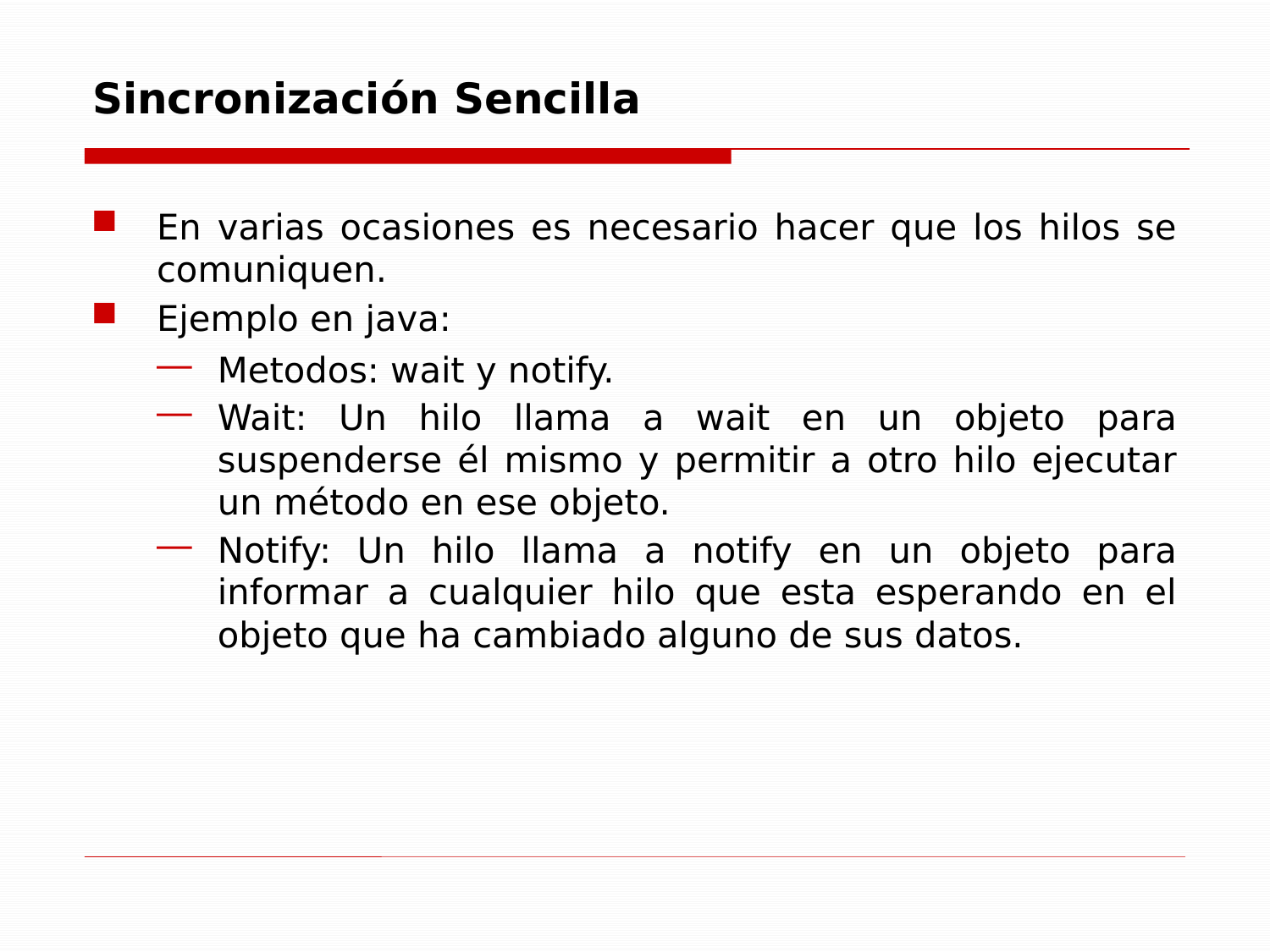

# Sincronización Sencilla
En varias ocasiones es necesario hacer que los hilos se comuniquen.
Ejemplo en java:
Metodos: wait y notify.
Wait: Un hilo llama a wait en un objeto para suspenderse él mismo y permitir a otro hilo ejecutar un método en ese objeto.
Notify: Un hilo llama a notify en un objeto para informar a cualquier hilo que esta esperando en el objeto que ha cambiado alguno de sus datos.